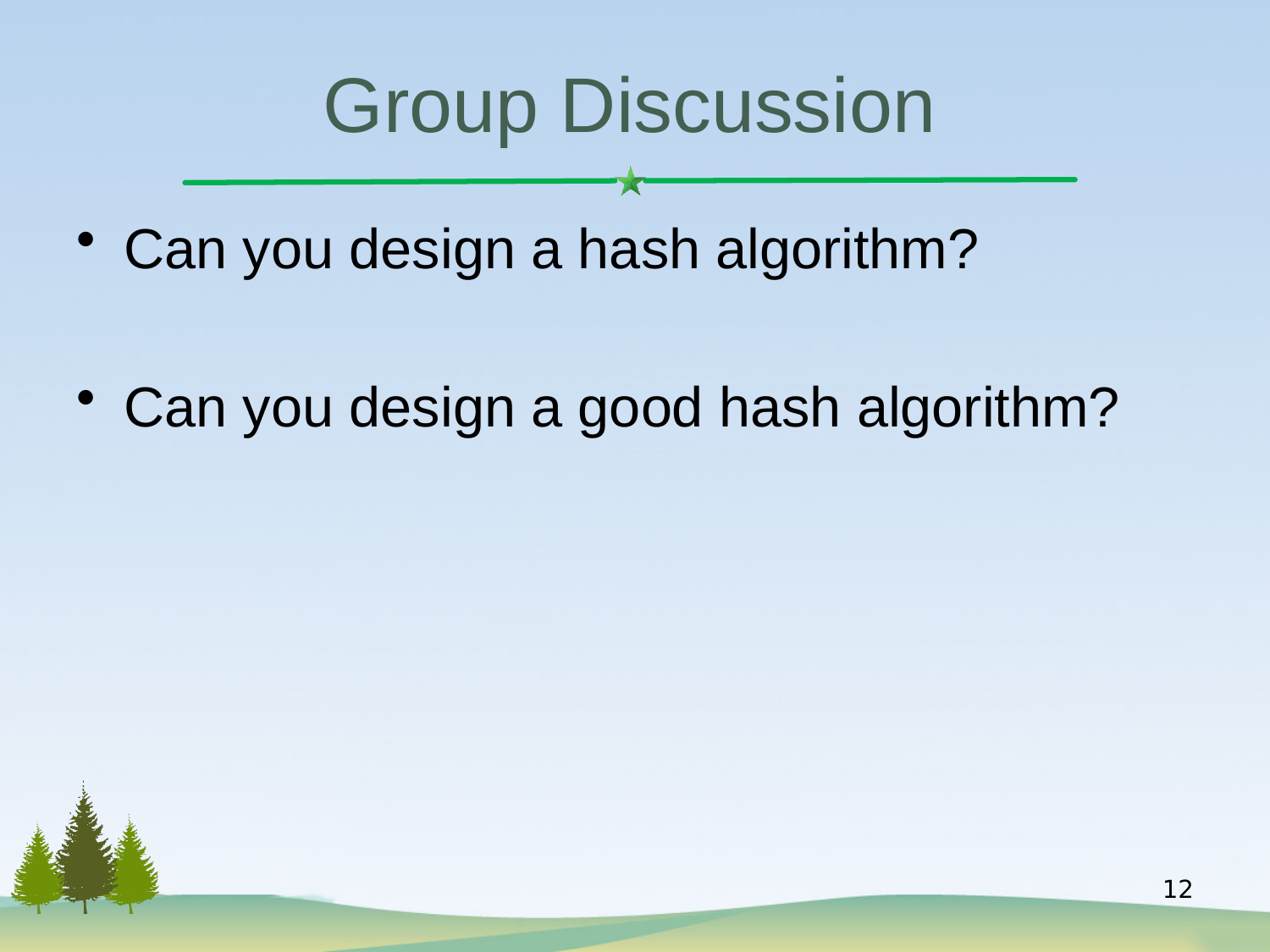

# Group Discussion
Can you design a hash algorithm?

Can you design a good hash algorithm?
12